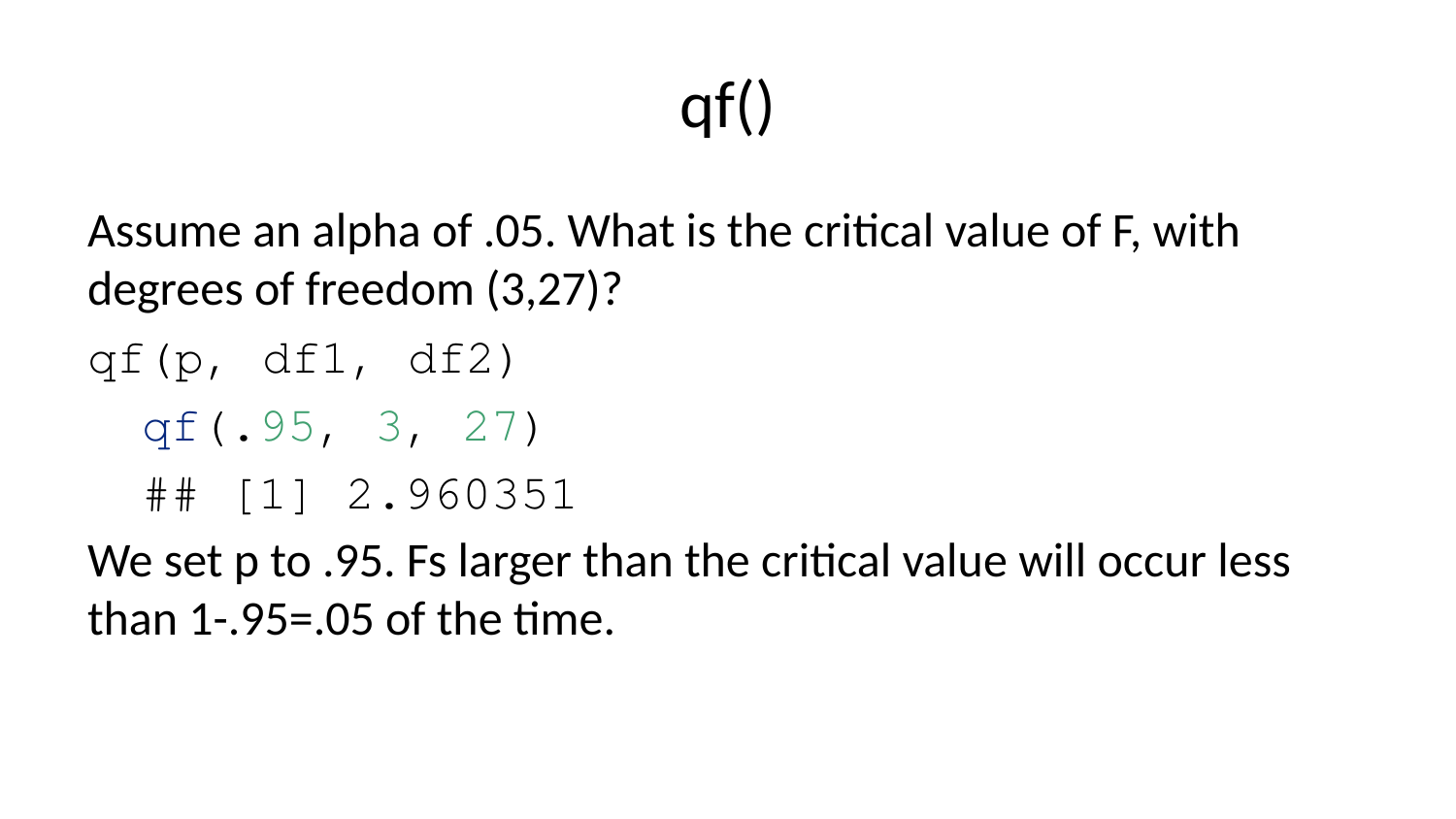

# qf()
Assume an alpha of .05. What is the critical value of F, with degrees of freedom (3,27)?
qf(p, df1, df2)
qf(.95, 3, 27)
## [1] 2.960351
We set p to .95. Fs larger than the critical value will occur less than 1-.95=.05 of the time.